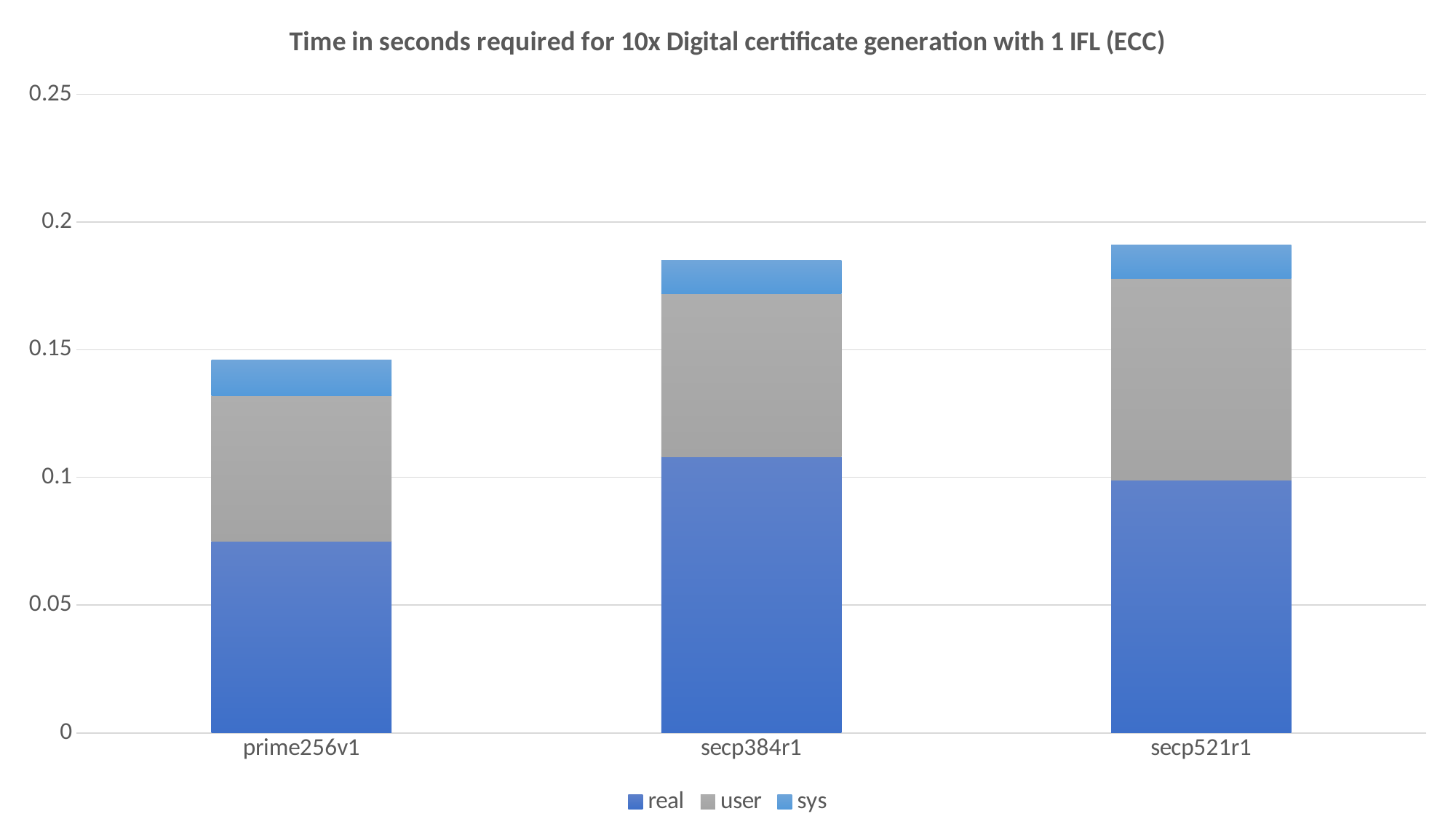

### Chart: Time in seconds required for 10x Digital certificate generation with 1 IFL (ECC)

| Category | real | user | sys |
|---|---|---|---|
| prime256v1 | 0.075 | 0.057 | 0.014 |
| secp384r1 | 0.108 | 0.064 | 0.013 |
| secp521r1 | 0.099 | 0.079 | 0.013 |